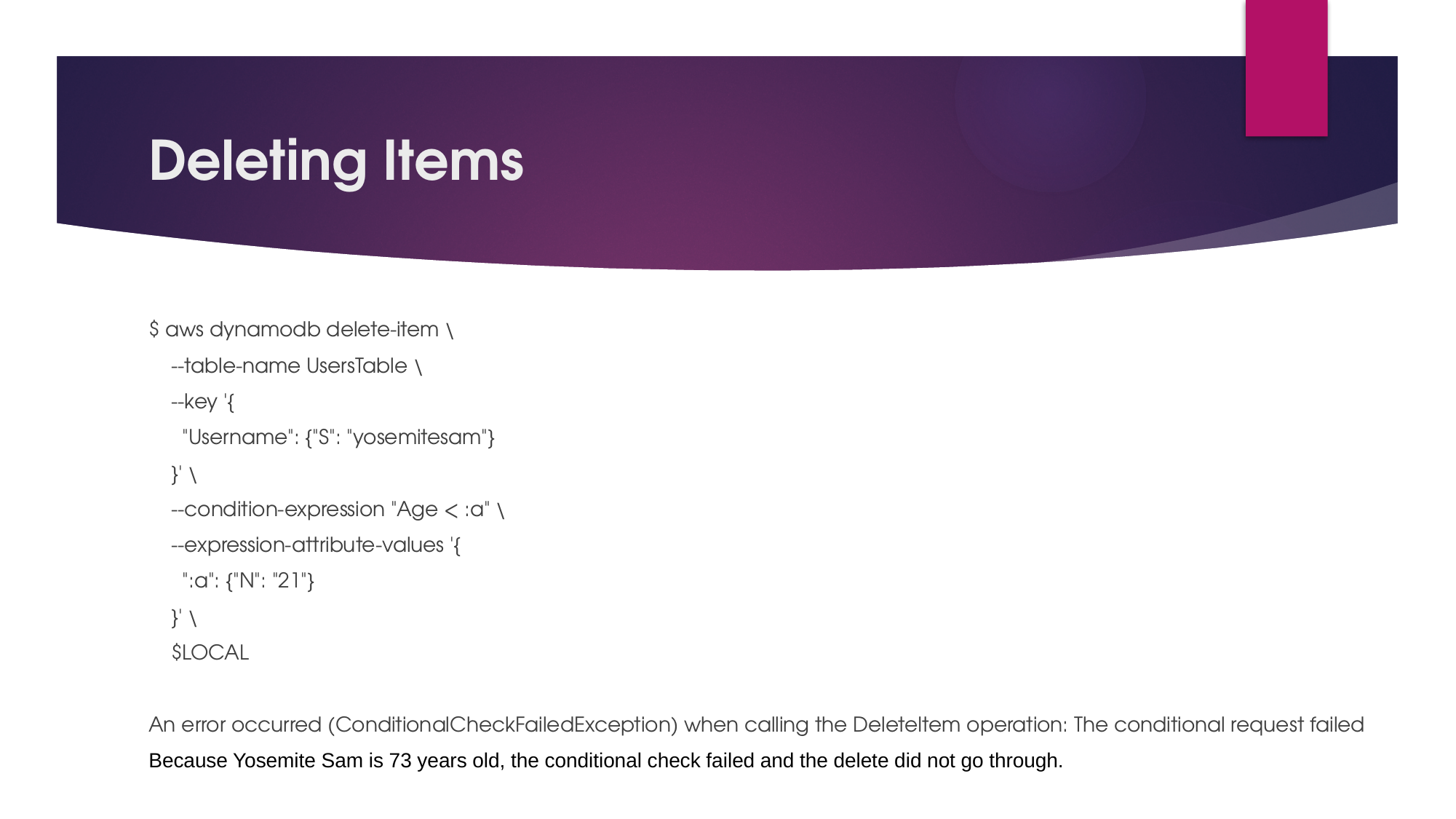

# Deleting Items
$ aws dynamodb delete-item \
    --table-name UsersTable \
    --key '{
      "Username": {"S": "yosemitesam"}
    }' \
    --condition-expression "Age < :a" \
    --expression-attribute-values '{
      ":a": {"N": "21"}
    }' \
    $LOCAL

An error occurred (ConditionalCheckFailedException) when calling the DeleteItem operation: The conditional request failed
Because Yosemite Sam is 73 years old, the conditional check failed and the delete did not go through.